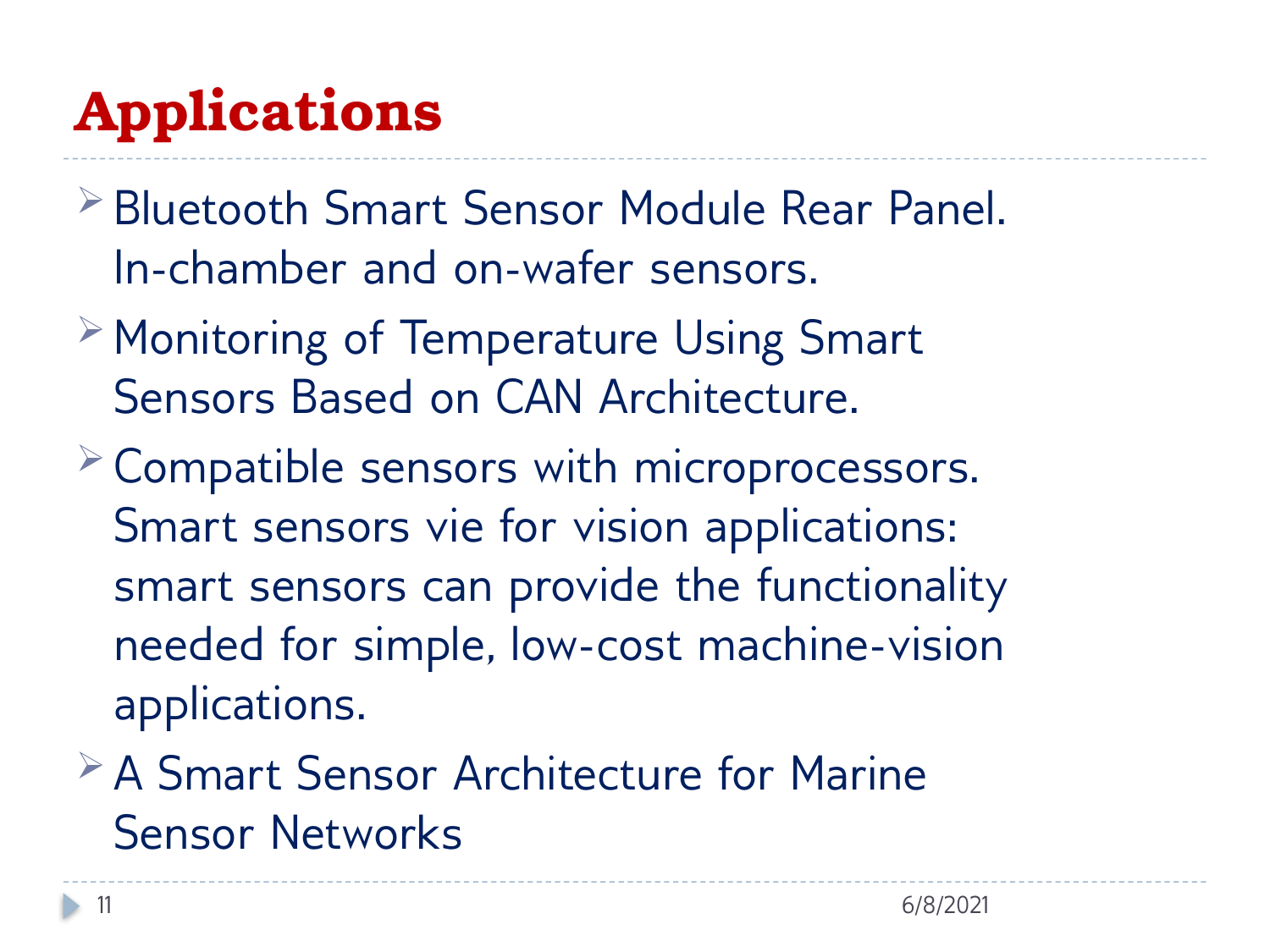

# Applications
Bluetooth Smart Sensor Module Rear Panel.
In-chamber and on-wafer sensors.
Monitoring of Temperature Using Smart Sensors Based on CAN Architecture.
Compatible sensors with microprocessors.
Smart sensors vie for vision applications: smart sensors can provide the functionality needed for simple, low-cost machine-vision applications.
A Smart Sensor Architecture for Marine Sensor Networks
11
6/8/2021